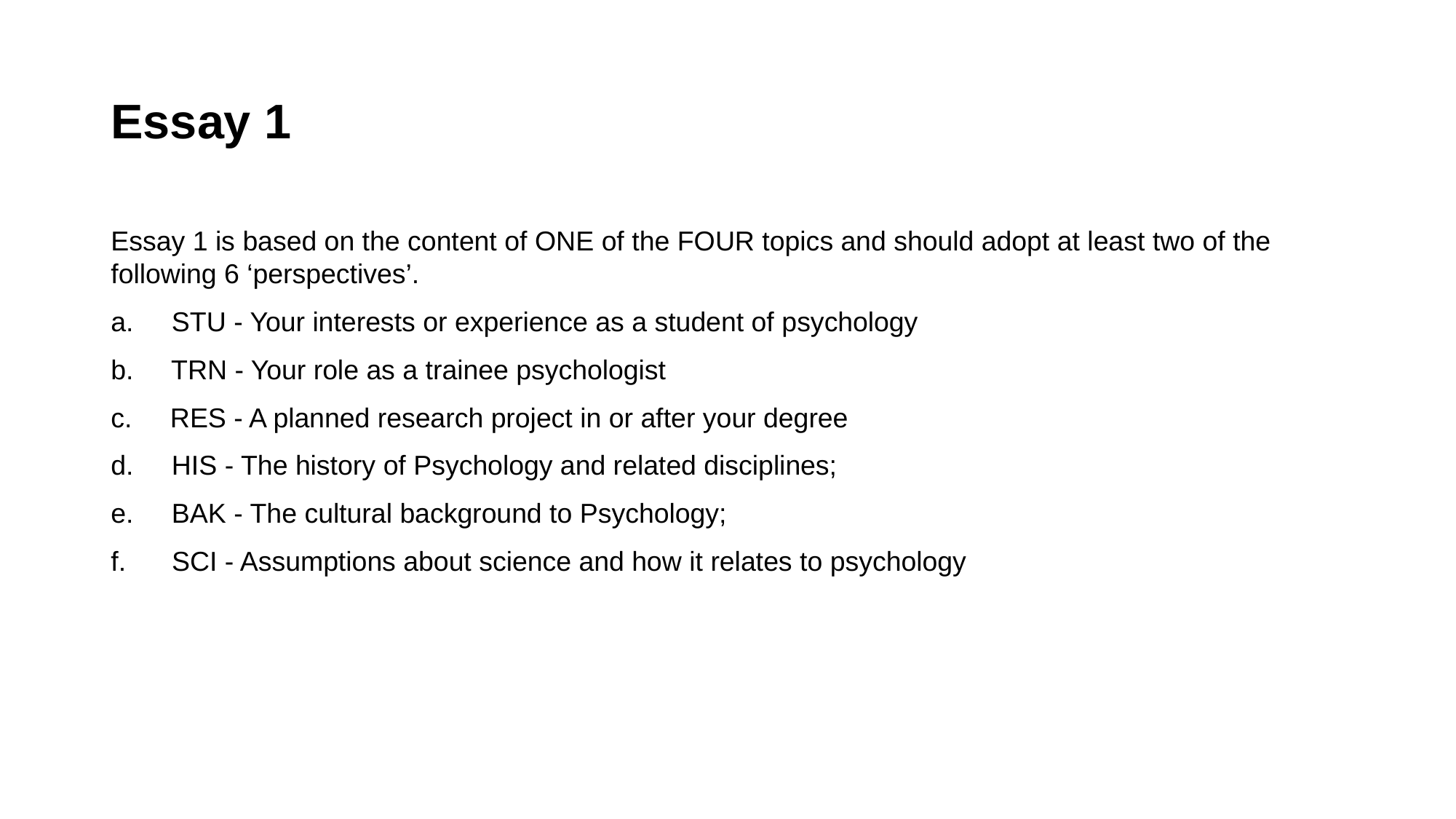

# Essay 1
Essay 1 is based on the content of ONE of the FOUR topics and should adopt at least two of the following 6 ‘perspectives’.
a.     STU - Your interests or experience as a student of psychology
b.     TRN - Your role as a trainee psychologist
c.     RES - A planned research project in or after your degree
d.     HIS - The history of Psychology and related disciplines;
e.     BAK - The cultural background to Psychology;
f.      SCI - Assumptions about science and how it relates to psychology